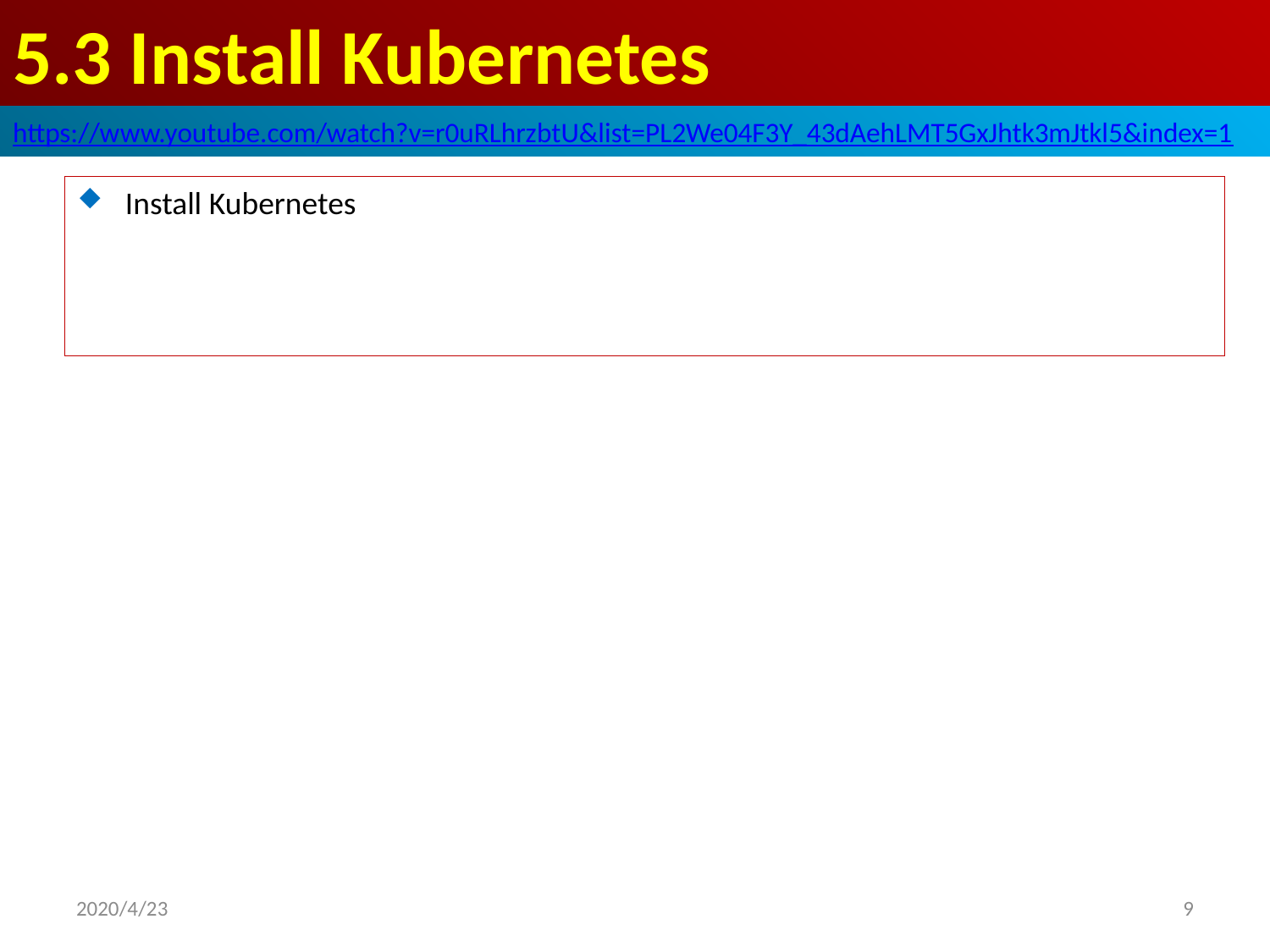

# 5.3 Install Kubernetes
https://www.youtube.com/watch?v=r0uRLhrzbtU&list=PL2We04F3Y_43dAehLMT5GxJhtk3mJtkl5&index=1
Install Kubernetes
2020/4/23
9